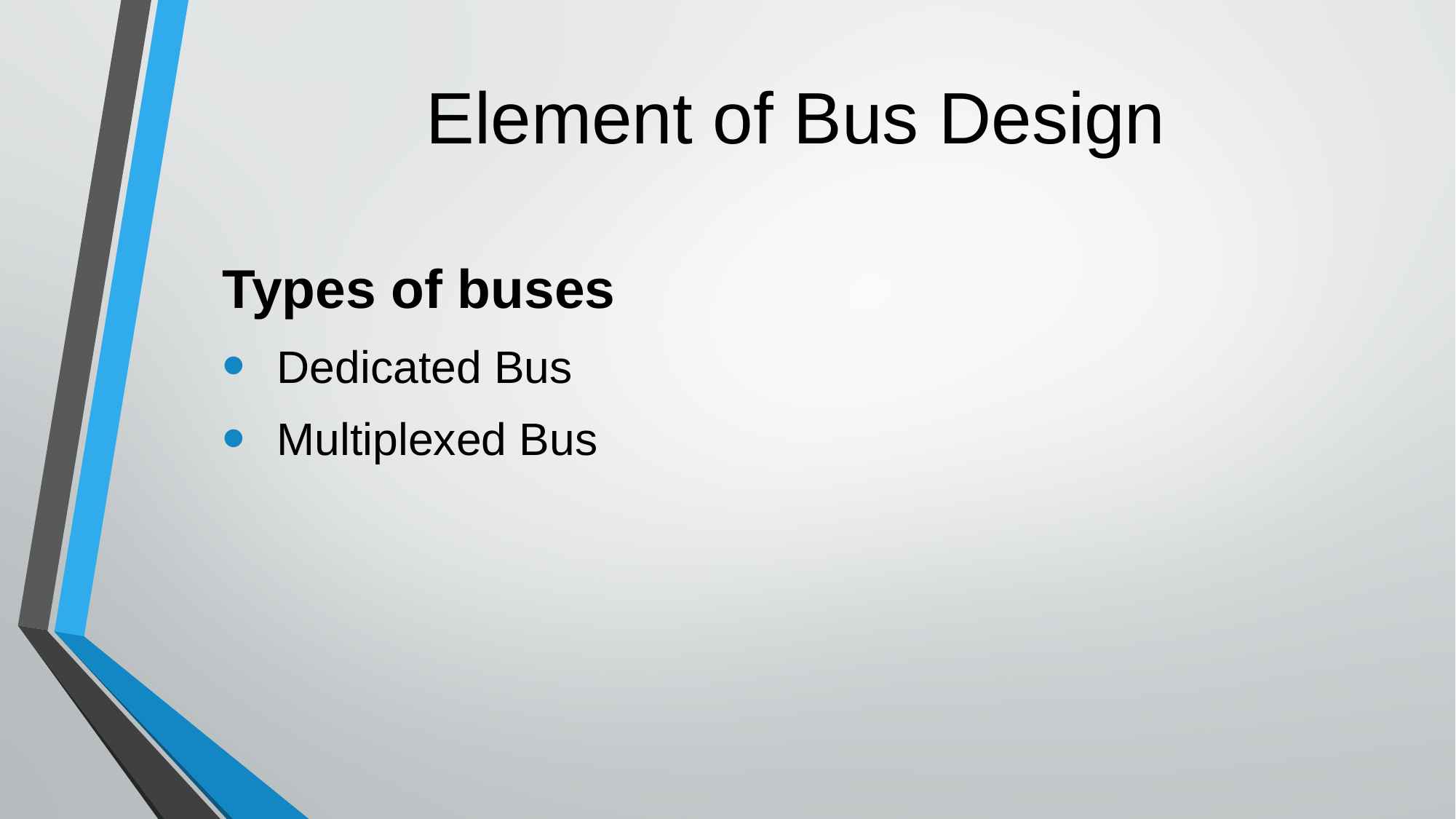

# Element of Bus Design
Types of buses
Dedicated Bus
Multiplexed Bus